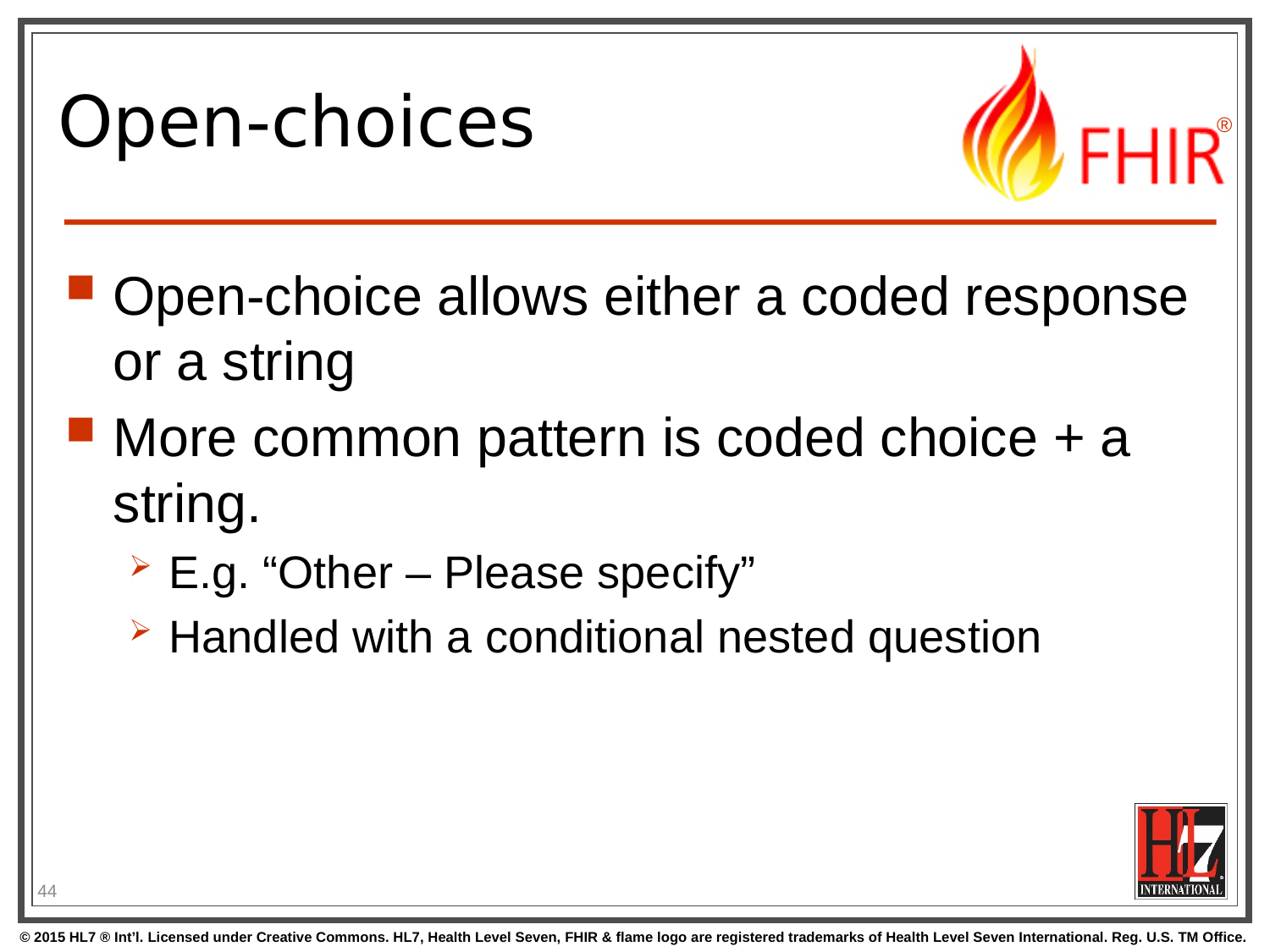

# Open-choices
Open-choice allows either a coded response or a string
More common pattern is coded choice + a string.
E.g. “Other – Please specify”
Handled with a conditional nested question
44